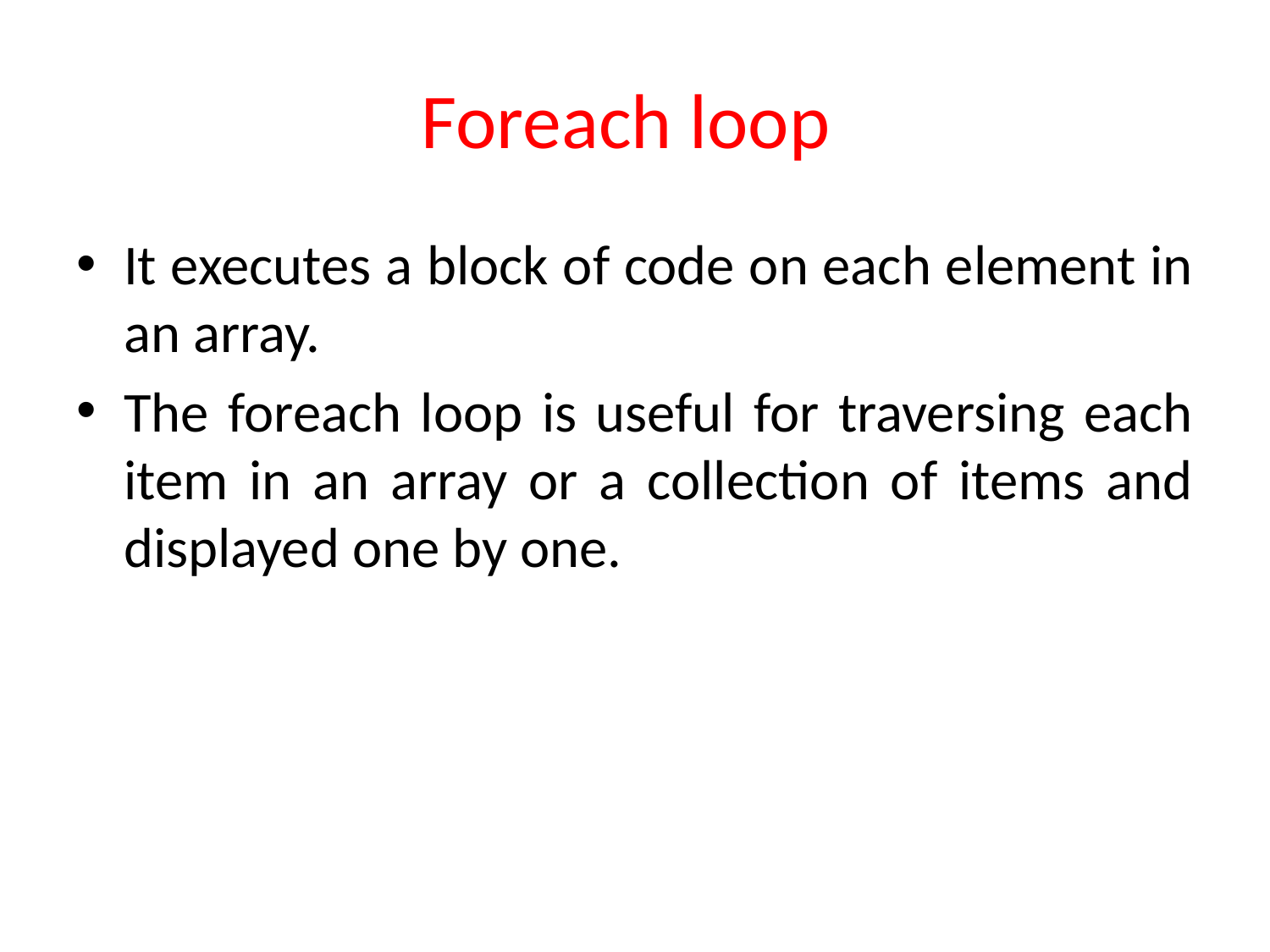

# Foreach loop
It executes a block of code on each element in an array.
The foreach loop is useful for traversing each item in an array or a collection of items and displayed one by one.